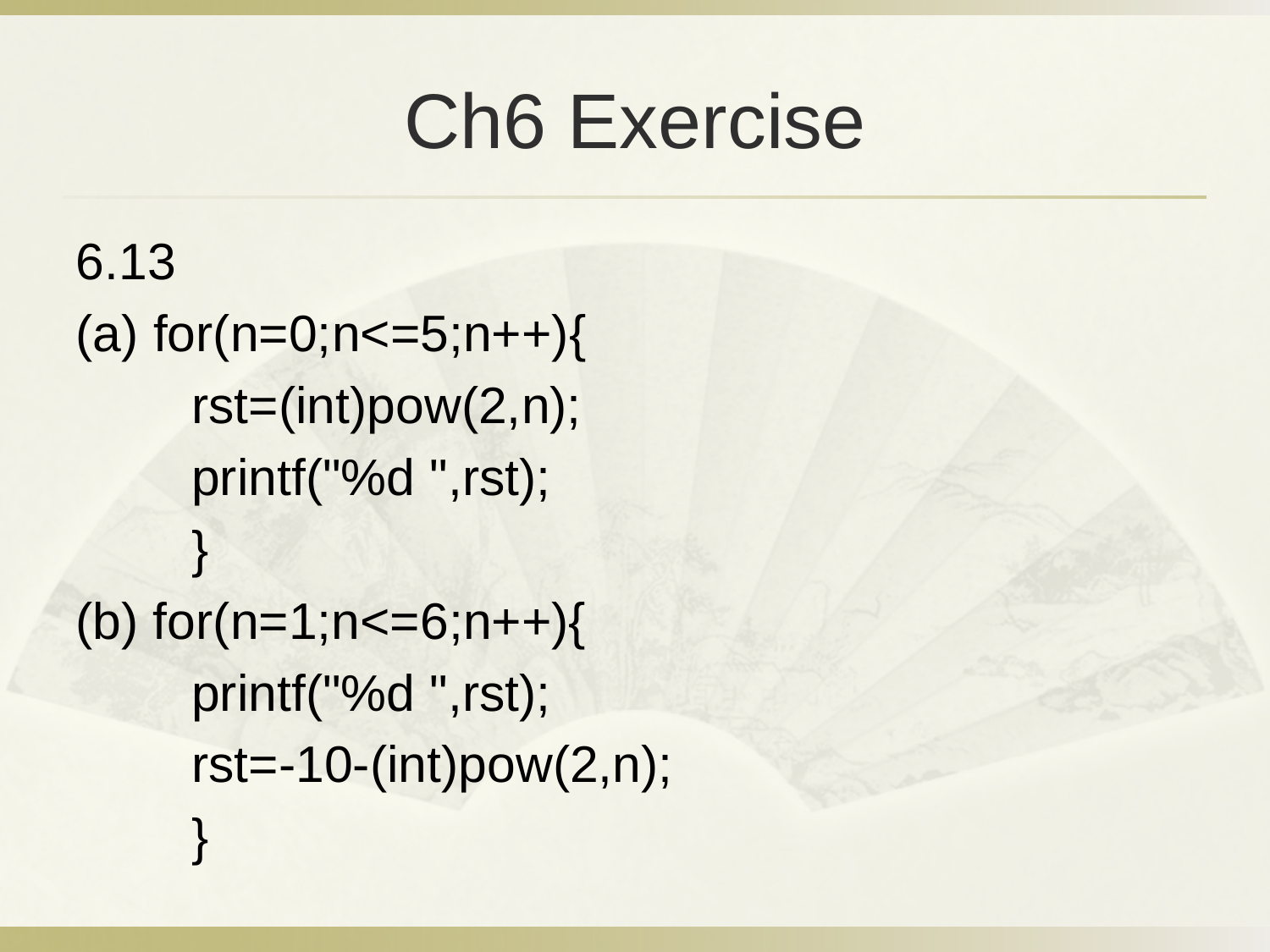

# Ch6 Exercise
6.13
(a) for(n=0;n<=5;n++){
		rst=(int)pow(2,n);
		printf("%d ",rst);
	}
(b) for(n=1;n<=6;n++){
		printf("%d ",rst);
		rst=-10-(int)pow(2,n);
	}